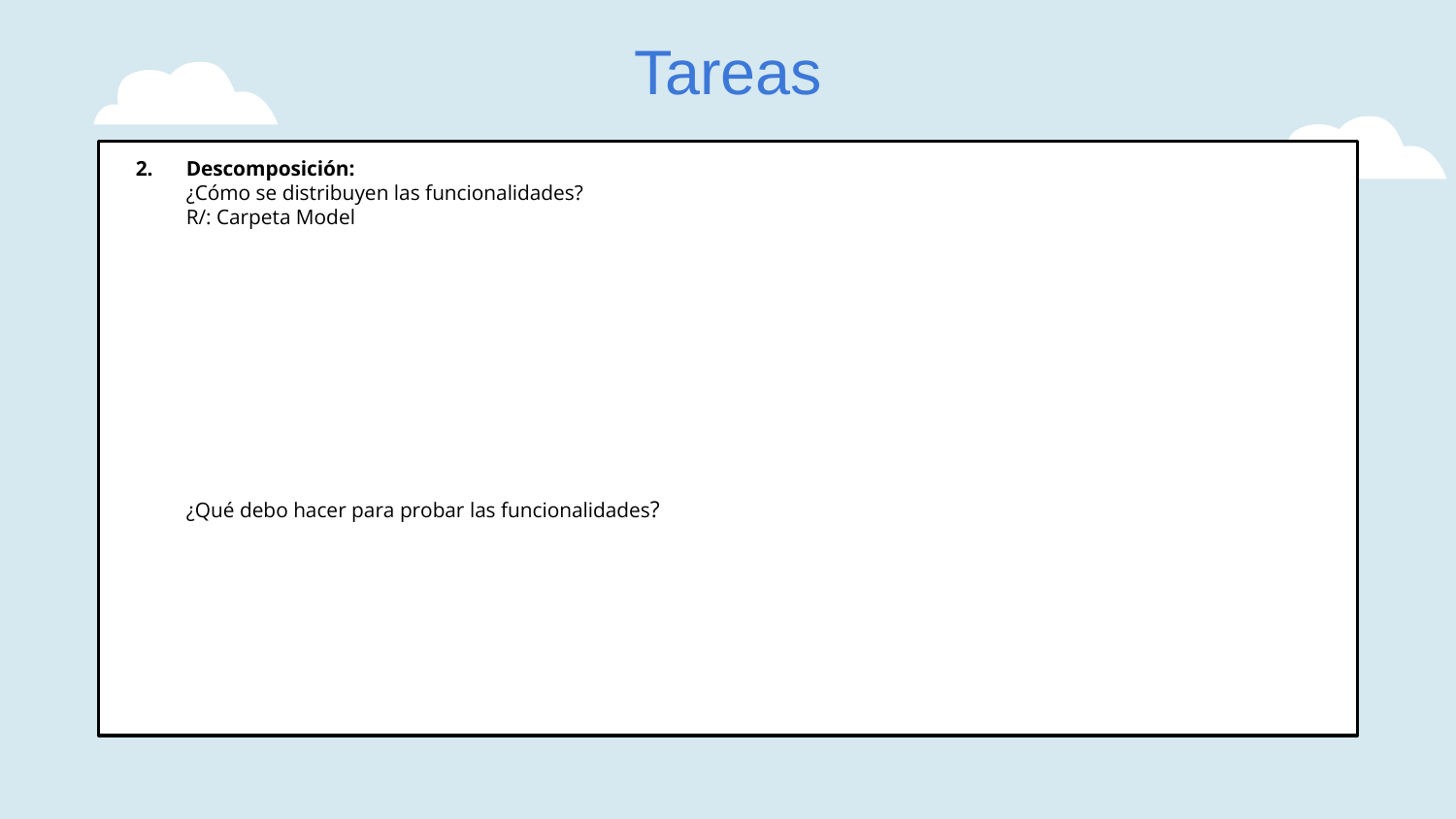

# Tareas
Descomposición:
¿Cómo se distribuyen las funcionalidades?
R/: Carpeta Model

¿Qué debo hacer para probar las funcionalidades?